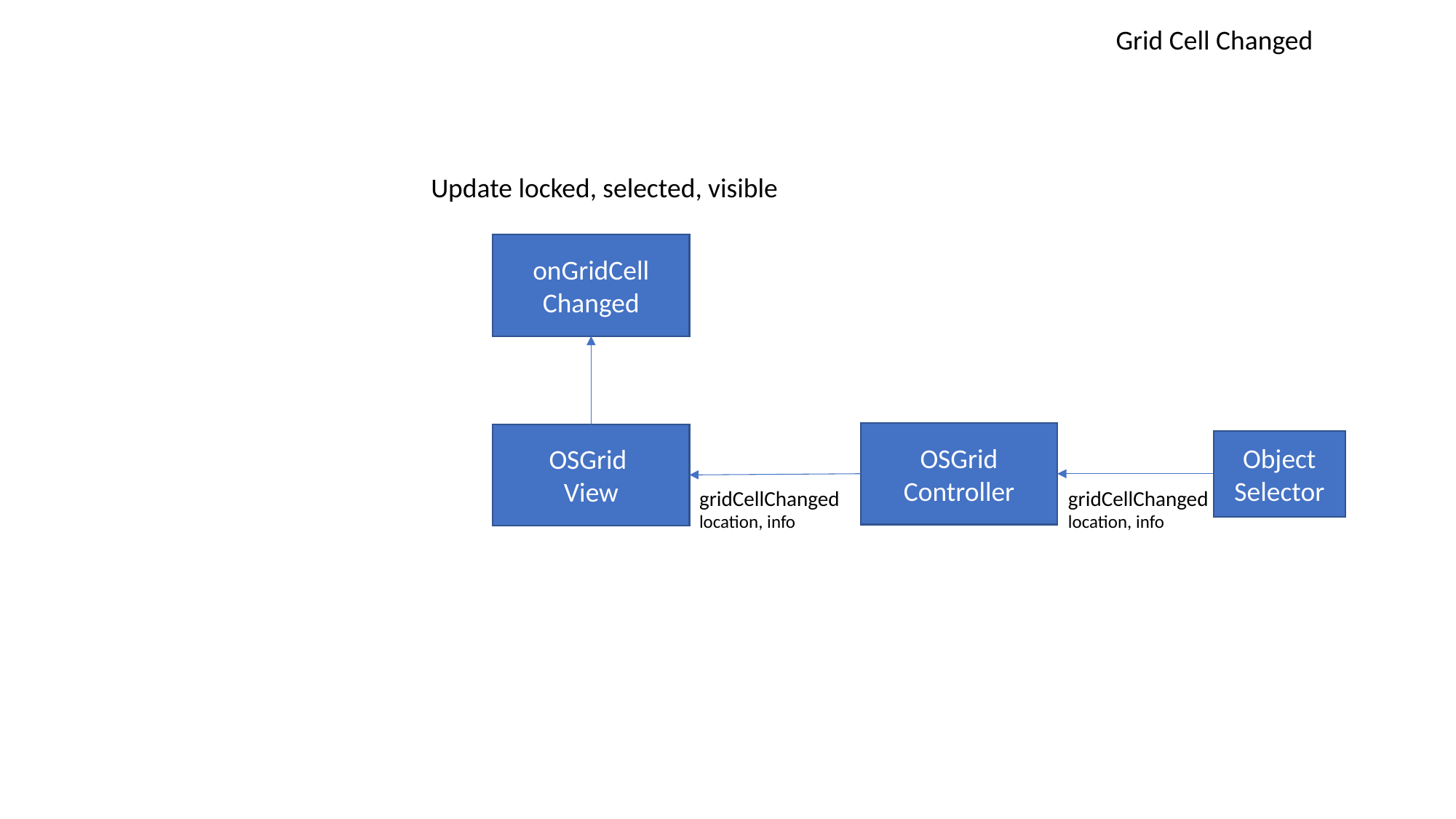

Grid Cell Changed
Update locked, selected, visible
onGridCell Changed
OSGrid Controller
OSGrid
View
Object Selector
gridCellChanged
location, info
gridCellChanged
location, info